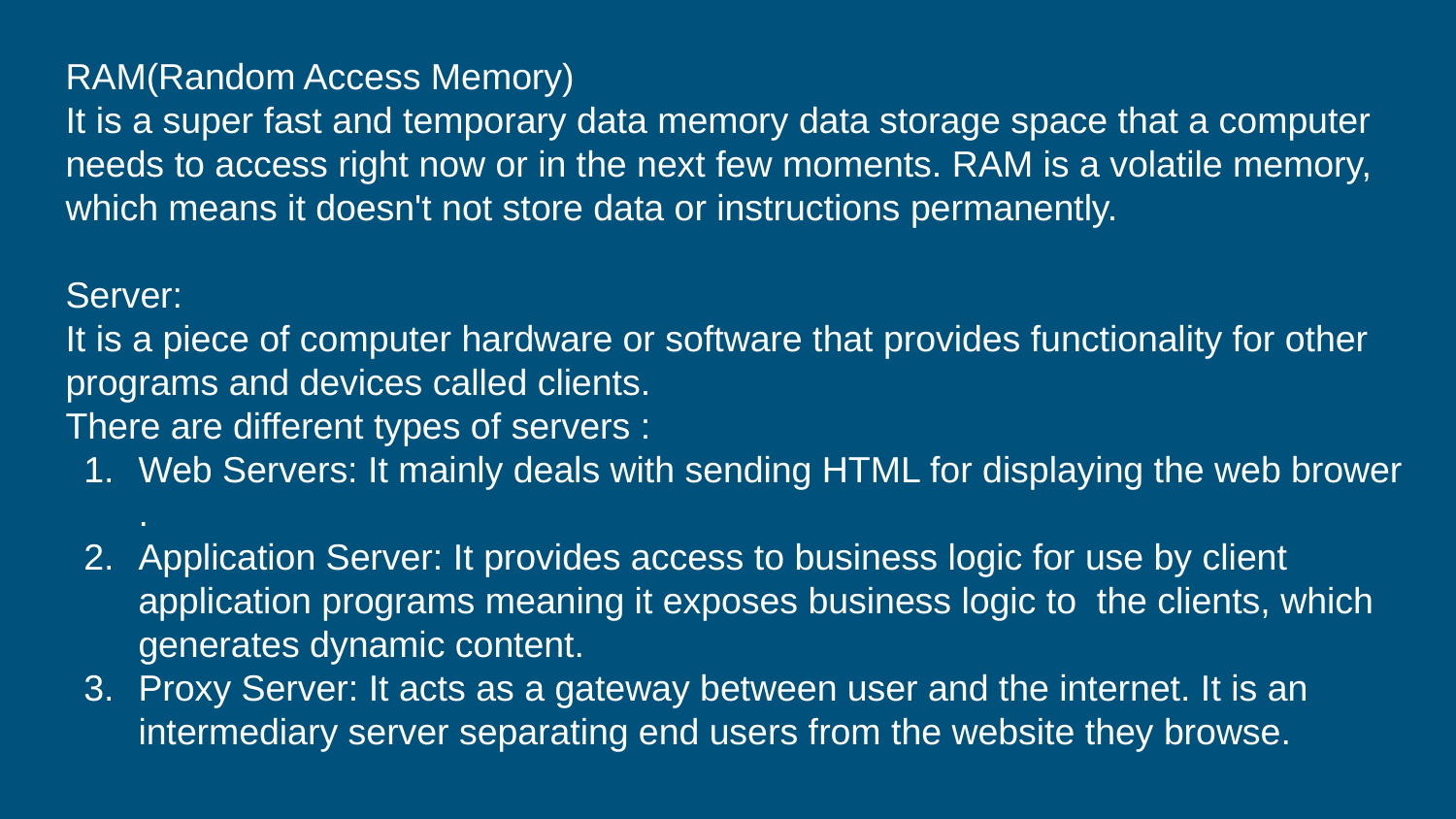

RAM(Random Access Memory)
It is a super fast and temporary data memory data storage space that a computer needs to access right now or in the next few moments. RAM is a volatile memory, which means it doesn't not store data or instructions permanently.

Server:
It is a piece of computer hardware or software that provides functionality for other programs and devices called clients.
There are different types of servers :
Web Servers: It mainly deals with sending HTML for displaying the web brower .
Application Server: It provides access to business logic for use by client application programs meaning it exposes business logic to  the clients, which generates dynamic content.
Proxy Server: It acts as a gateway between user and the internet. It is an intermediary server separating end users from the website they browse.